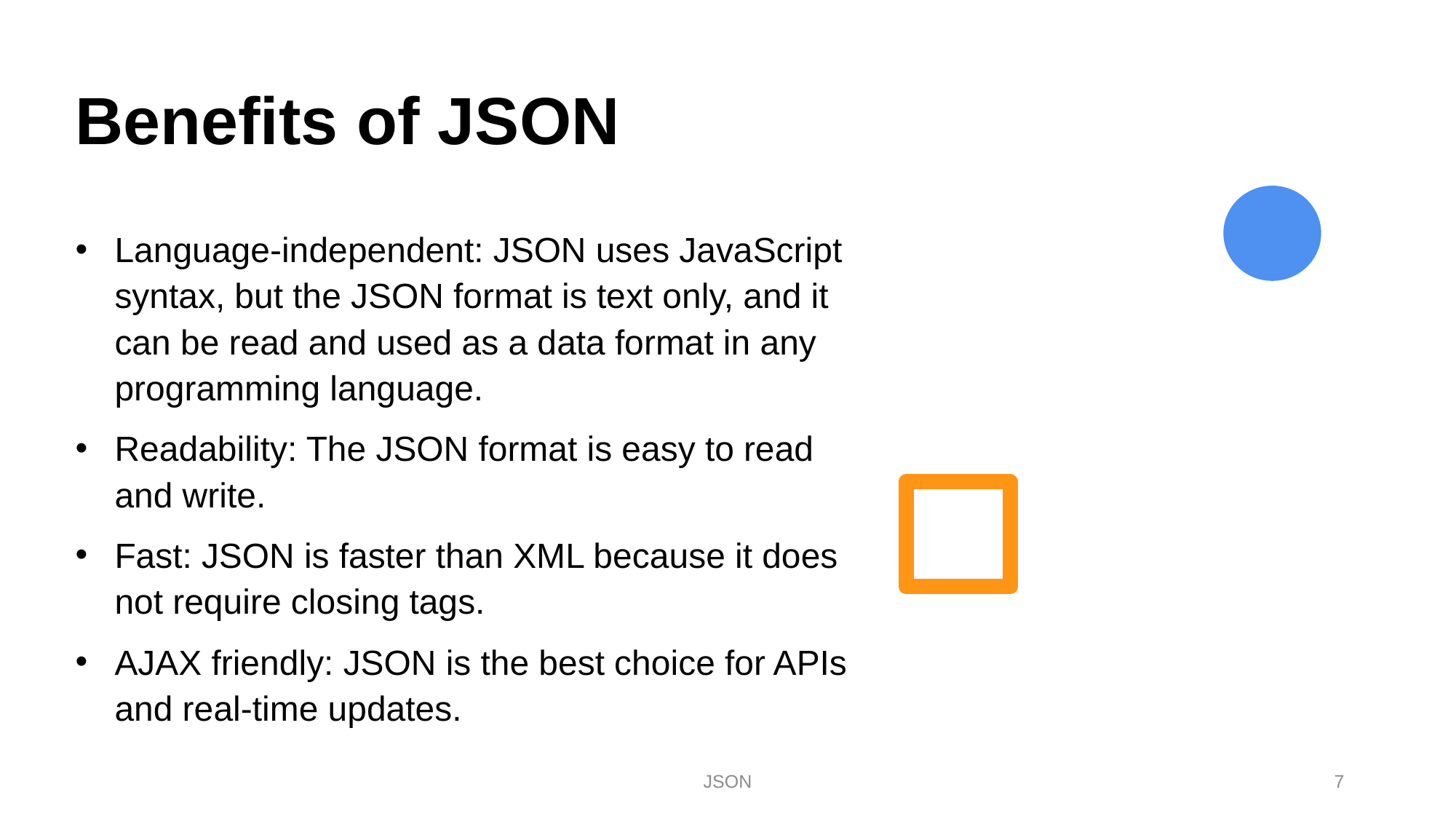

# Benefits of JSON
Language-independent: JSON uses JavaScript syntax, but the JSON format is text only, and it can be read and used as a data format in any programming language.
Readability: The JSON format is easy to read and write.
Fast: JSON is faster than XML because it does not require closing tags.
AJAX friendly: JSON is the best choice for APIs and real-time updates.

JSON
7